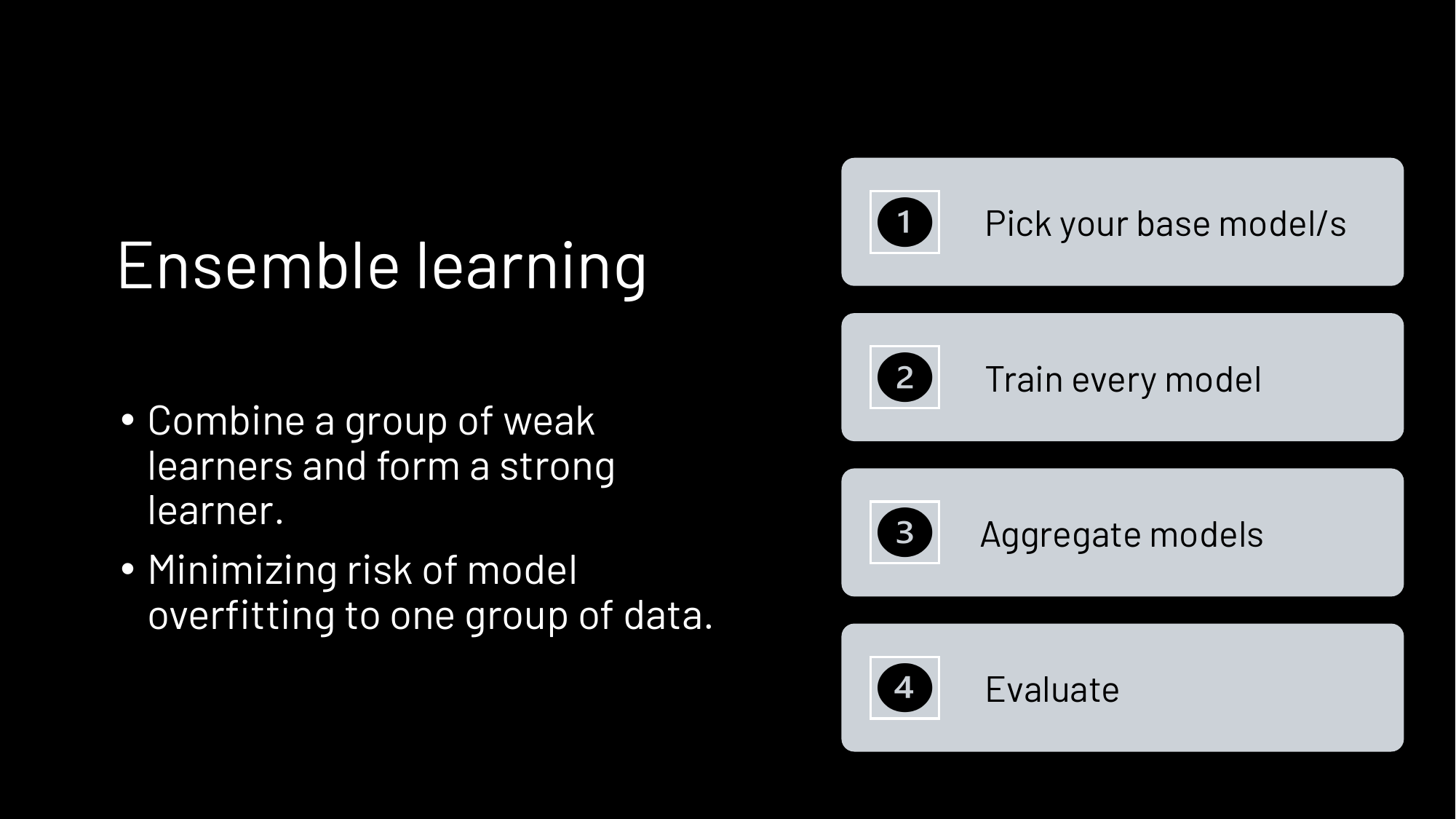

Pick your base model/s

# Ensemble learning

Train every model

Combine a group of weak learners and form a strong learner.
Minimizing risk of model overfitting to one group of data.

Aggregate models

Evaluate